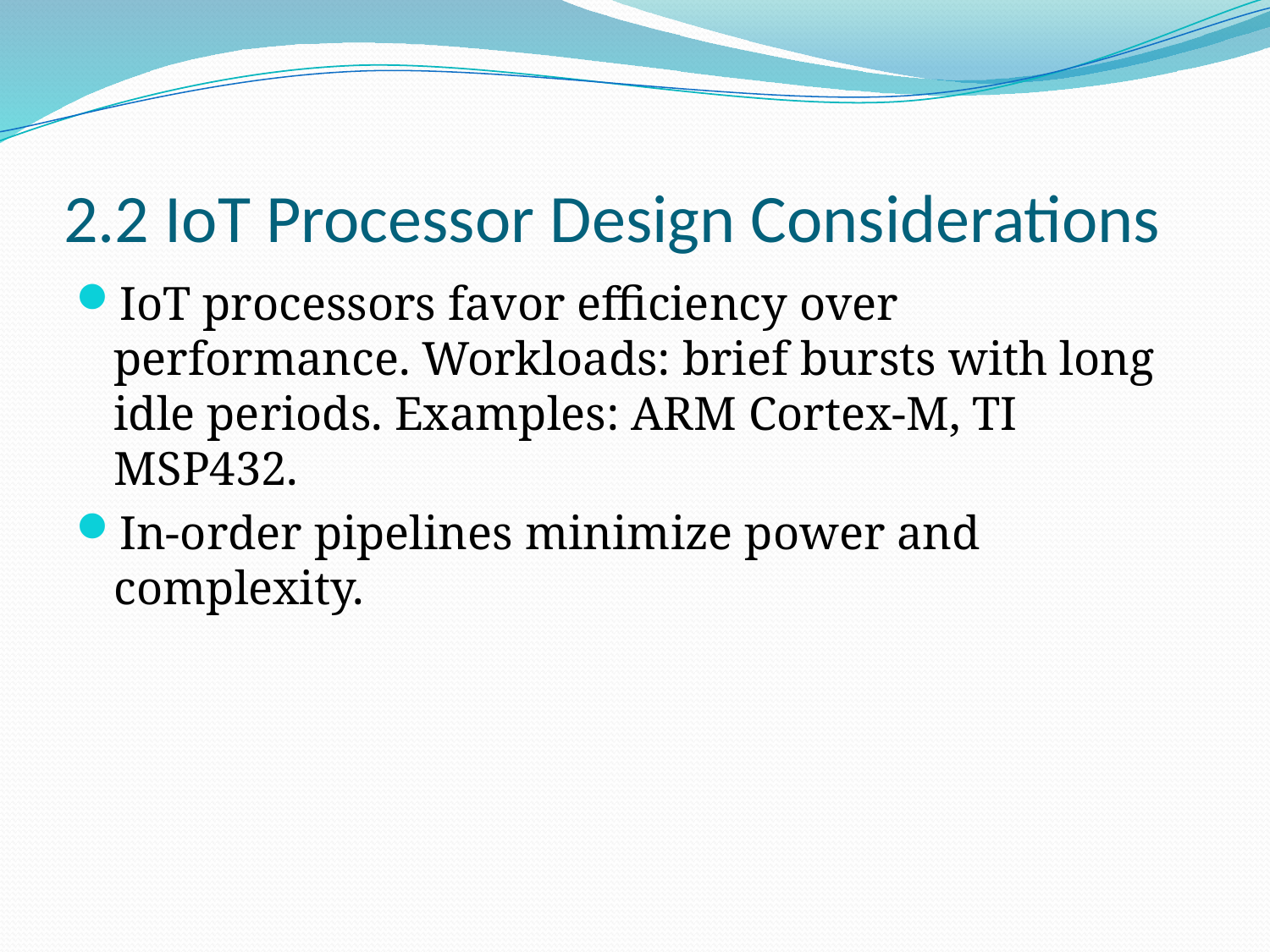

# 2.2 IoT Processor Design Considerations
IoT processors favor efficiency over performance. Workloads: brief bursts with long idle periods. Examples: ARM Cortex-M, TI MSP432.
In-order pipelines minimize power and complexity.